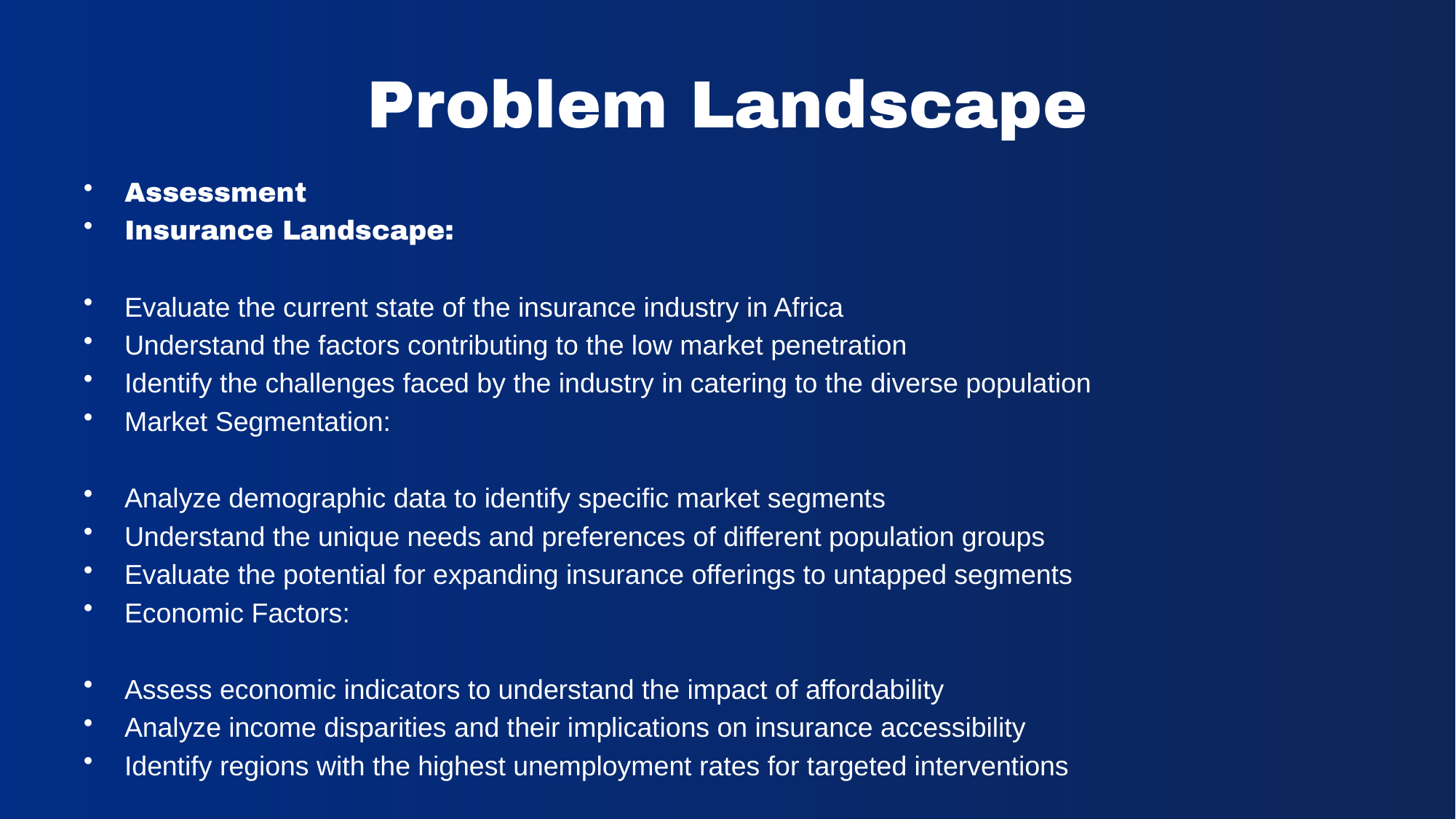

# Problem Landscape
Assessment
Insurance Landscape:

Evaluate the current state of the insurance industry in Africa
Understand the factors contributing to the low market penetration
Identify the challenges faced by the industry in catering to the diverse population
Market Segmentation:

Analyze demographic data to identify specific market segments
Understand the unique needs and preferences of different population groups
Evaluate the potential for expanding insurance offerings to untapped segments
Economic Factors:

Assess economic indicators to understand the impact of affordability
Analyze income disparities and their implications on insurance accessibility
Identify regions with the highest unemployment rates for targeted interventions